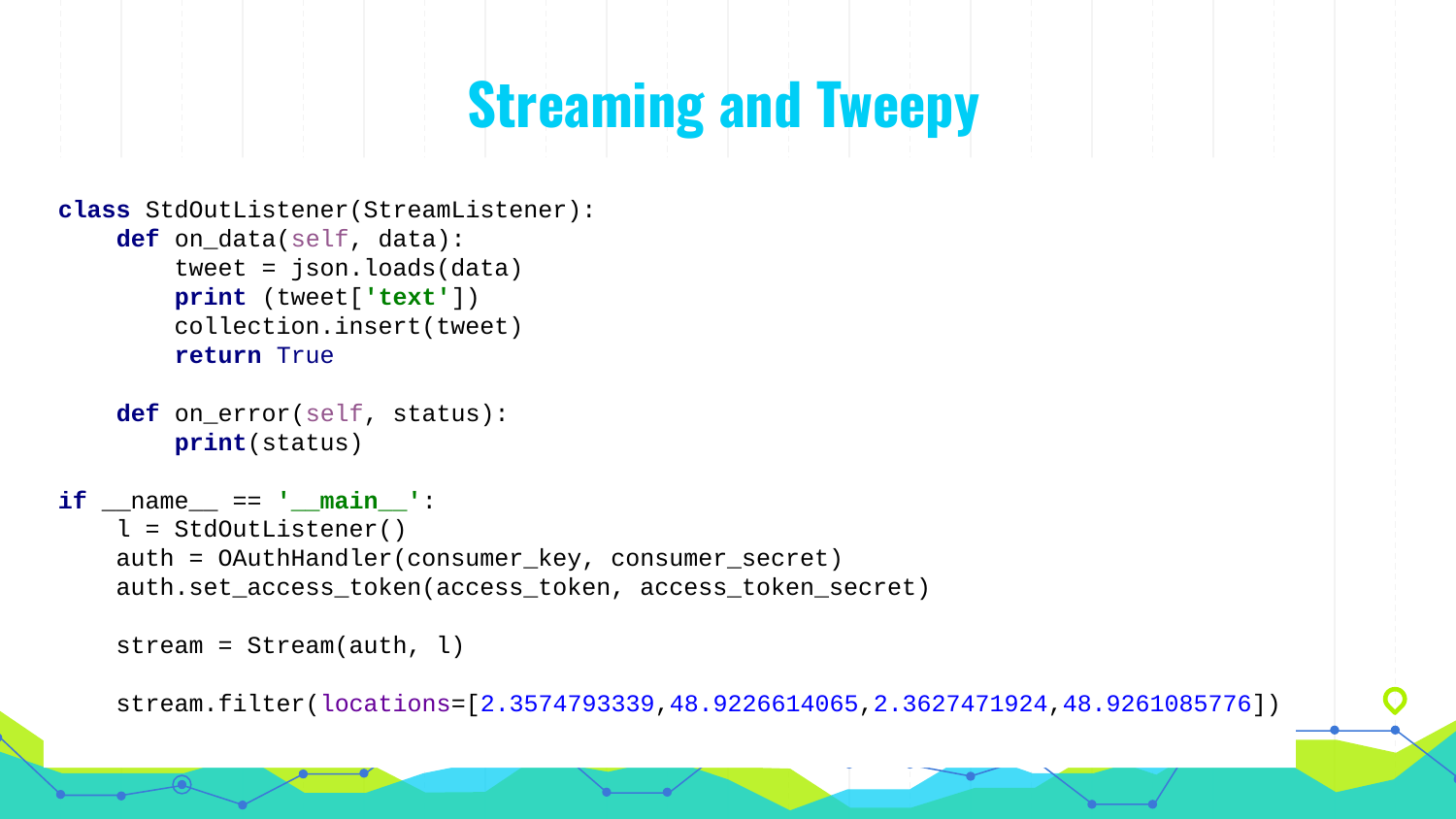

# Streaming and Tweepy
class StdOutListener(StreamListener):
    def on_data(self, data):
        tweet = json.loads(data)
        print (tweet['text'])
        collection.insert(tweet)
        return True
    def on_error(self, status):
        print(status)
if __name__ == '__main__':
    l = StdOutListener()
    auth = OAuthHandler(consumer_key, consumer_secret)
    auth.set_access_token(access_token, access_token_secret)
    stream = Stream(auth, l)
    stream.filter(locations=[2.3574793339,48.9226614065,2.3627471924,48.9261085776])